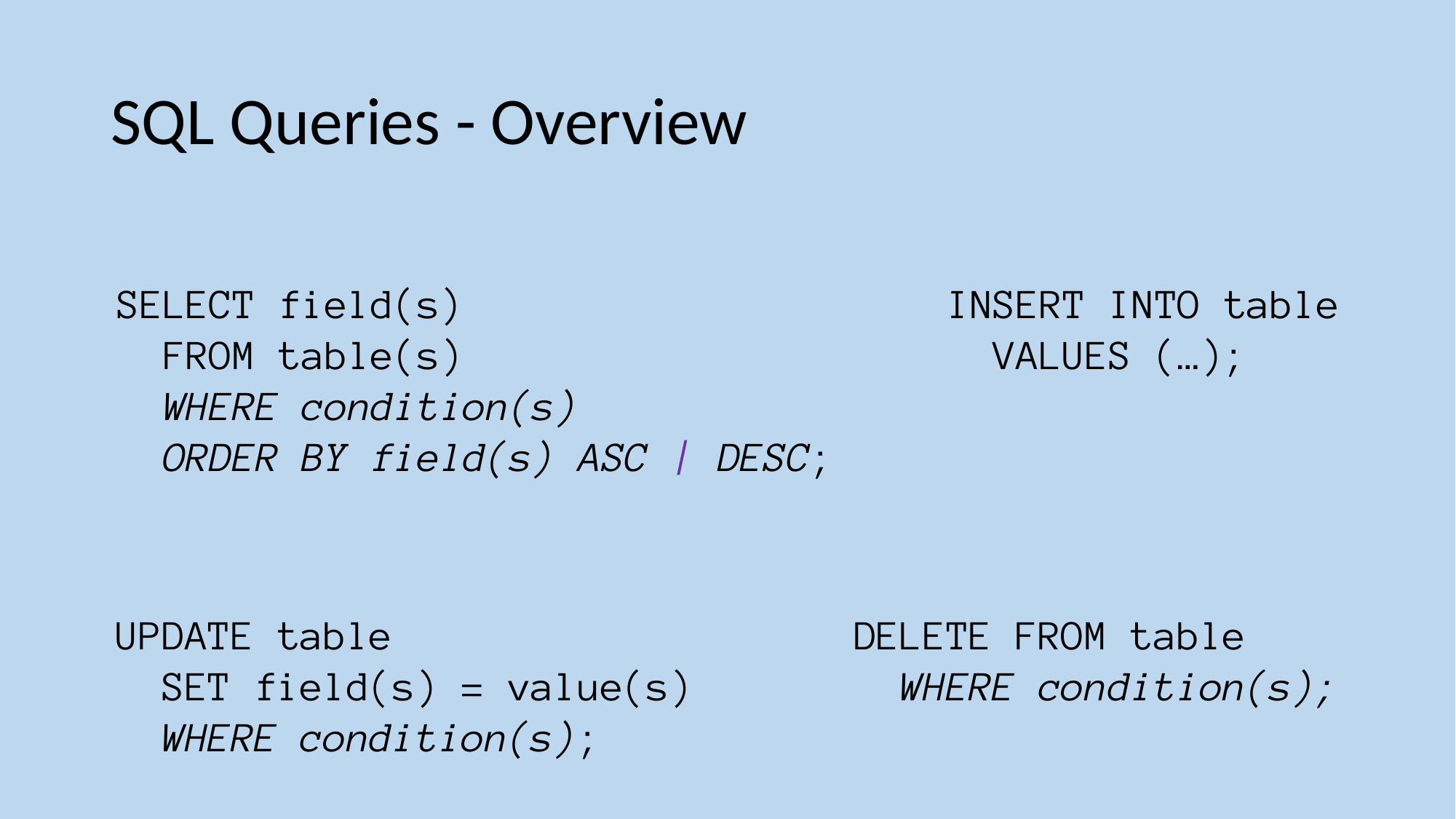

# SQL Queries - Overview

INSERT INTO table
  VALUES (…);

SELECT field(s)
  FROM table(s)
  WHERE condition(s)
  ORDER BY field(s) ASC | DESC;

UPDATE table
  SET field(s) = value(s)
  WHERE condition(s);

DELETE FROM table
  WHERE condition(s);